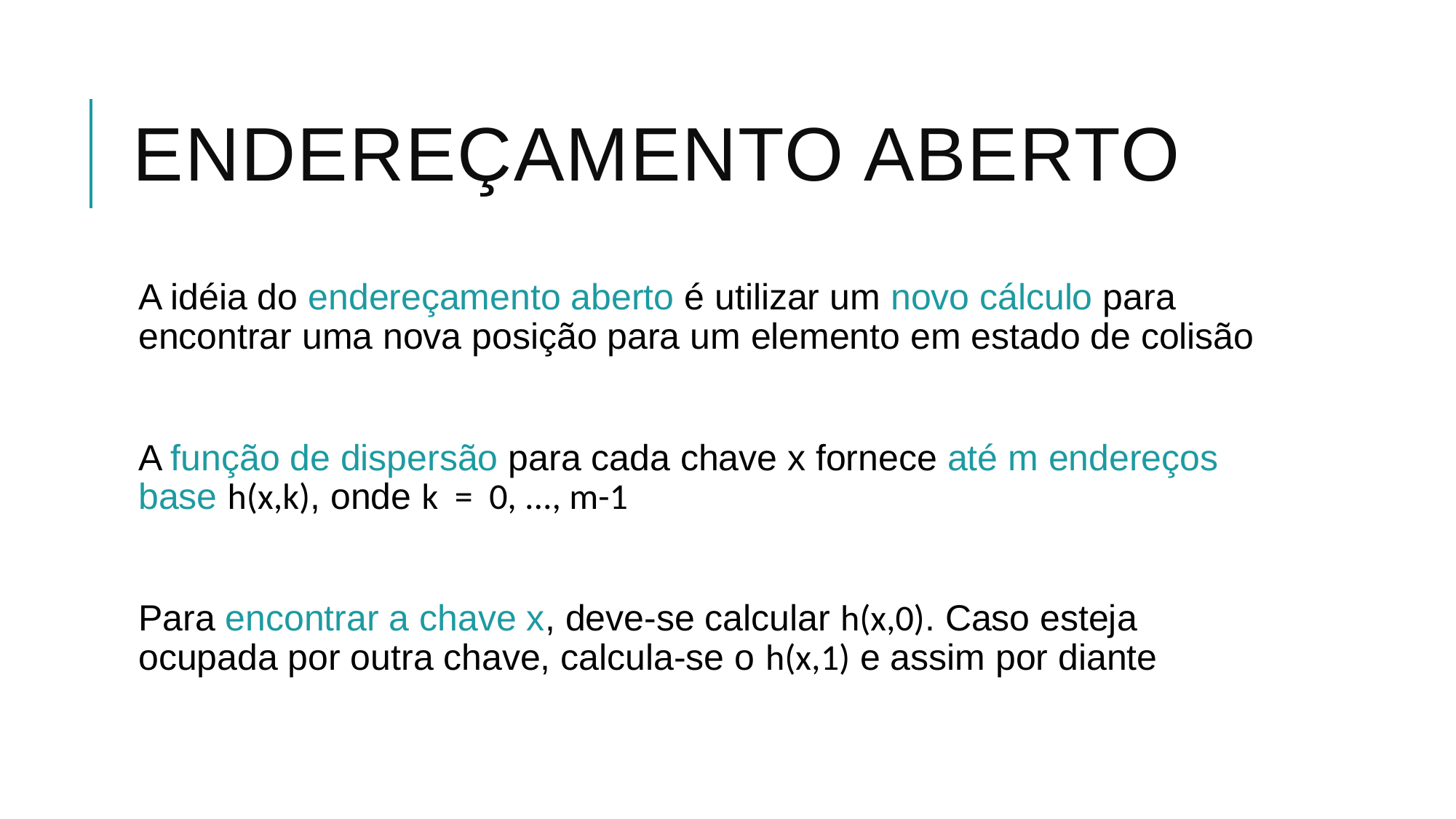

# Endereçamento Aberto
A idéia do endereçamento aberto é utilizar um novo cálculo para encontrar uma nova posição para um elemento em estado de colisão

A função de dispersão para cada chave x fornece até m endereços base h(x,k), onde k  =  0, ..., m-1

Para encontrar a chave x, deve-se calcular h(x,0). Caso esteja ocupada por outra chave, calcula-se o h(x,1) e assim por diante